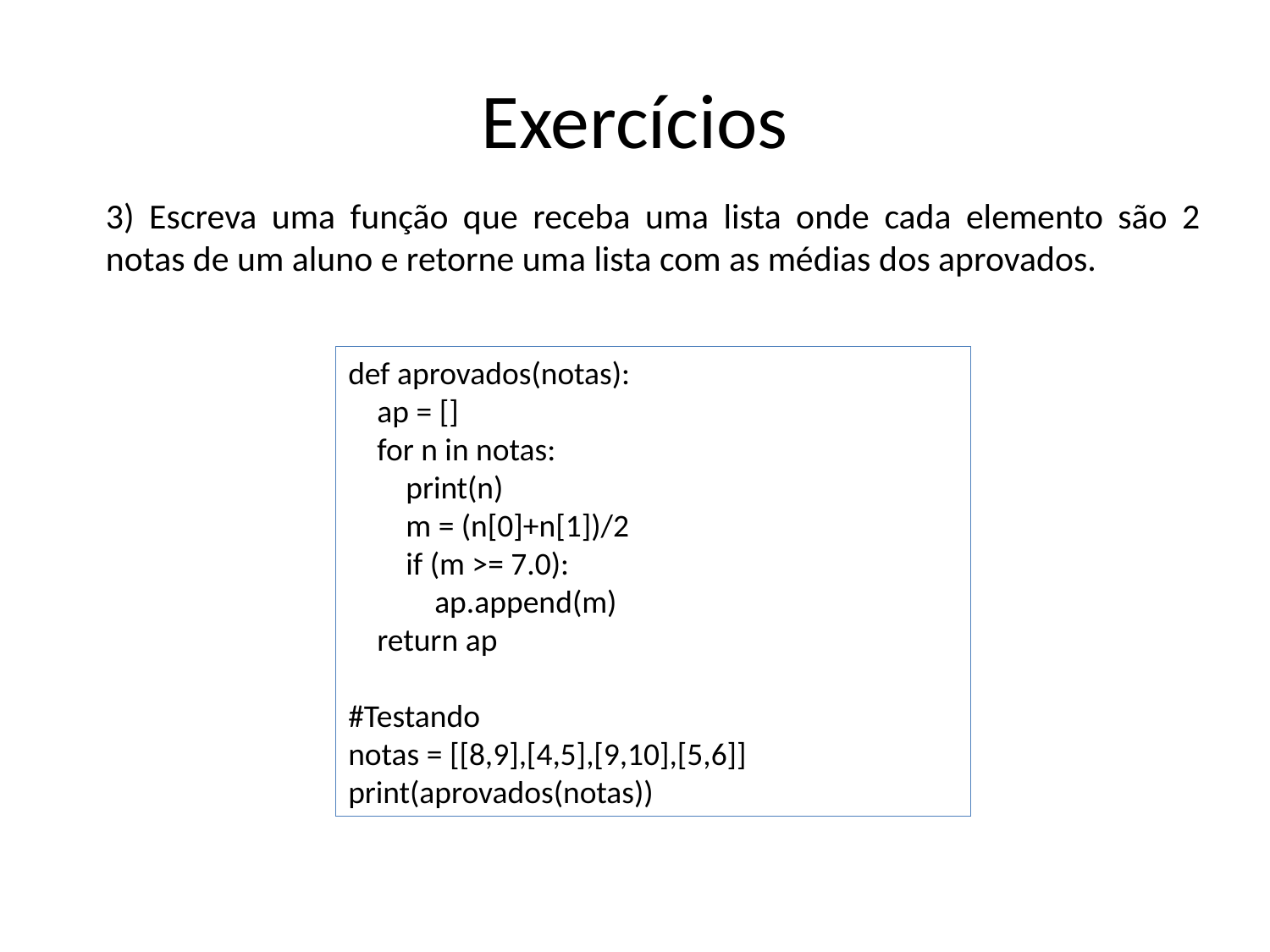

# Exercícios
3) Escreva uma função que receba uma lista onde cada elemento são 2 notas de um aluno e retorne uma lista com as médias dos aprovados.
def aprovados(notas):
    ap = []
    for n in notas:
        print(n)
        m = (n[0]+n[1])/2
        if (m >= 7.0):
            ap.append(m)
    return ap

#Testando
notas = [[8,9],[4,5],[9,10],[5,6]]
print(aprovados(notas))